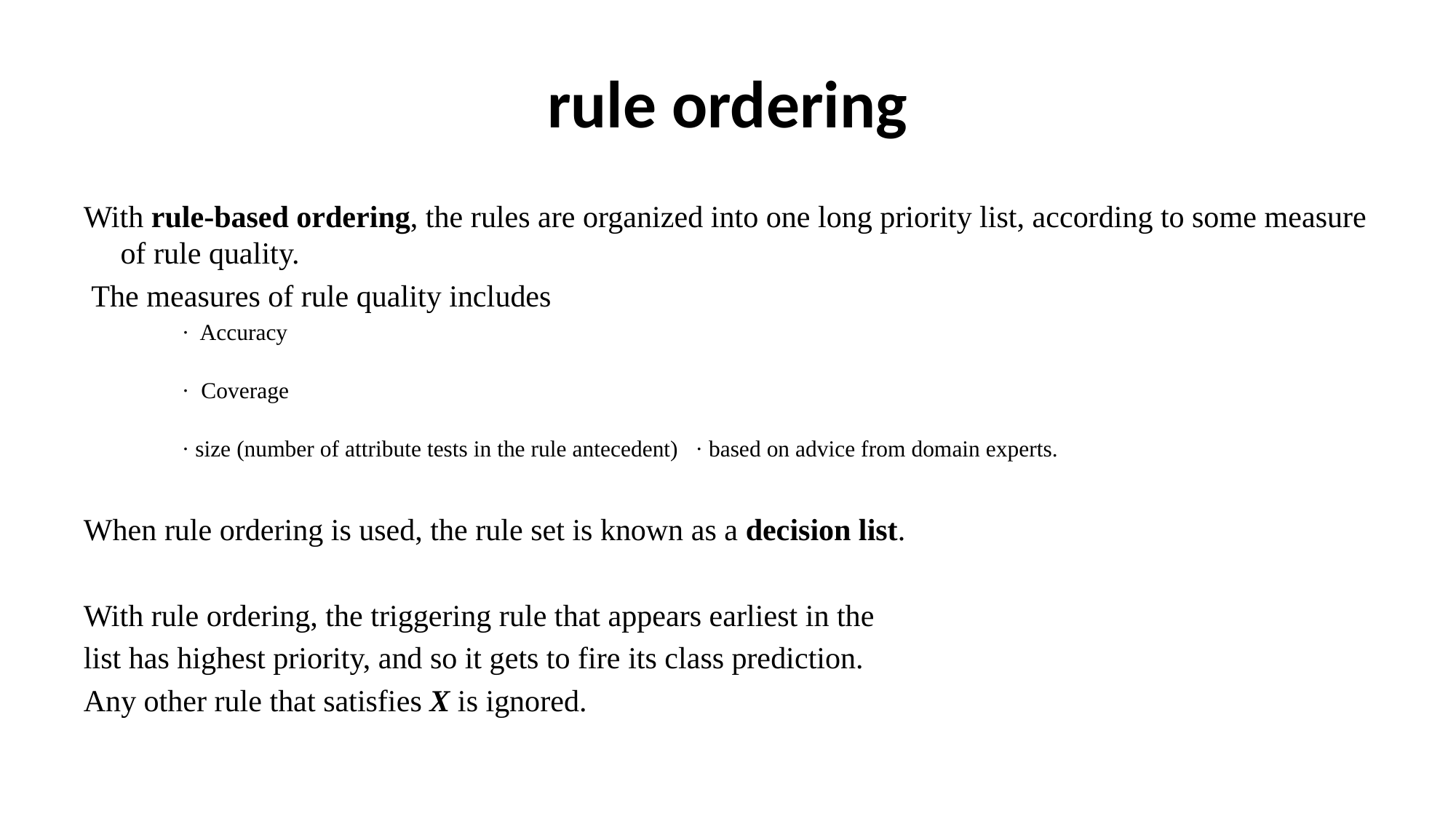

# rule ordering
With rule-based ordering, the rules are organized into one long priority list, according to some measure of rule quality.
 The measures of rule quality includes
·  Accuracy

·  Coverage

· size (number of attribute tests in the rule antecedent)   · based on advice from domain experts.

When rule ordering is used, the rule set is known as a decision list.

With rule ordering, the triggering rule that appears earliest in the
list has highest priority, and so it gets to fire its class prediction.
Any other rule that satisfies X is ignored.